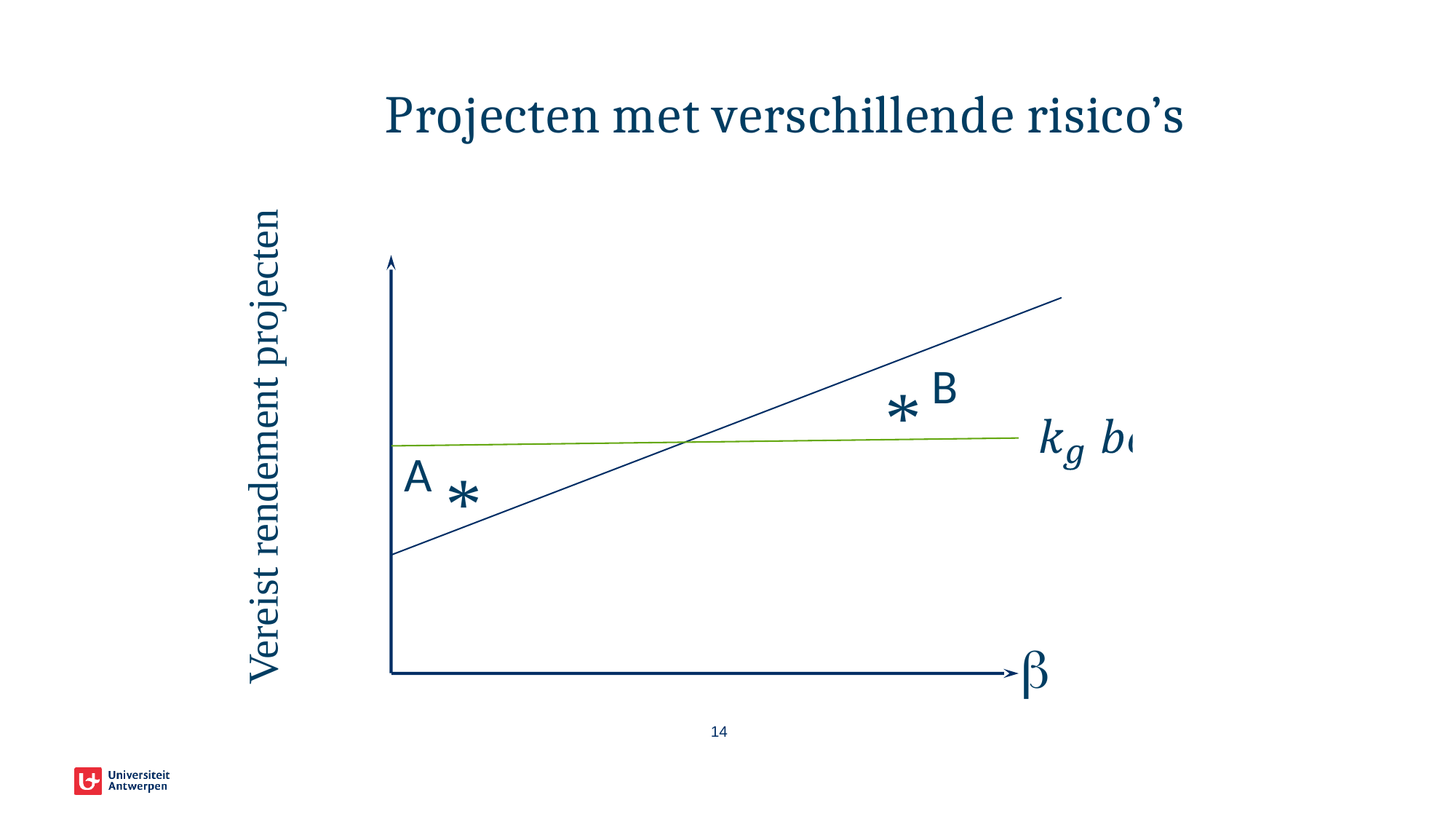

Projecten met verschillende risico’s

 Vereist rendement projecten
B
 *

A
 *
β

14